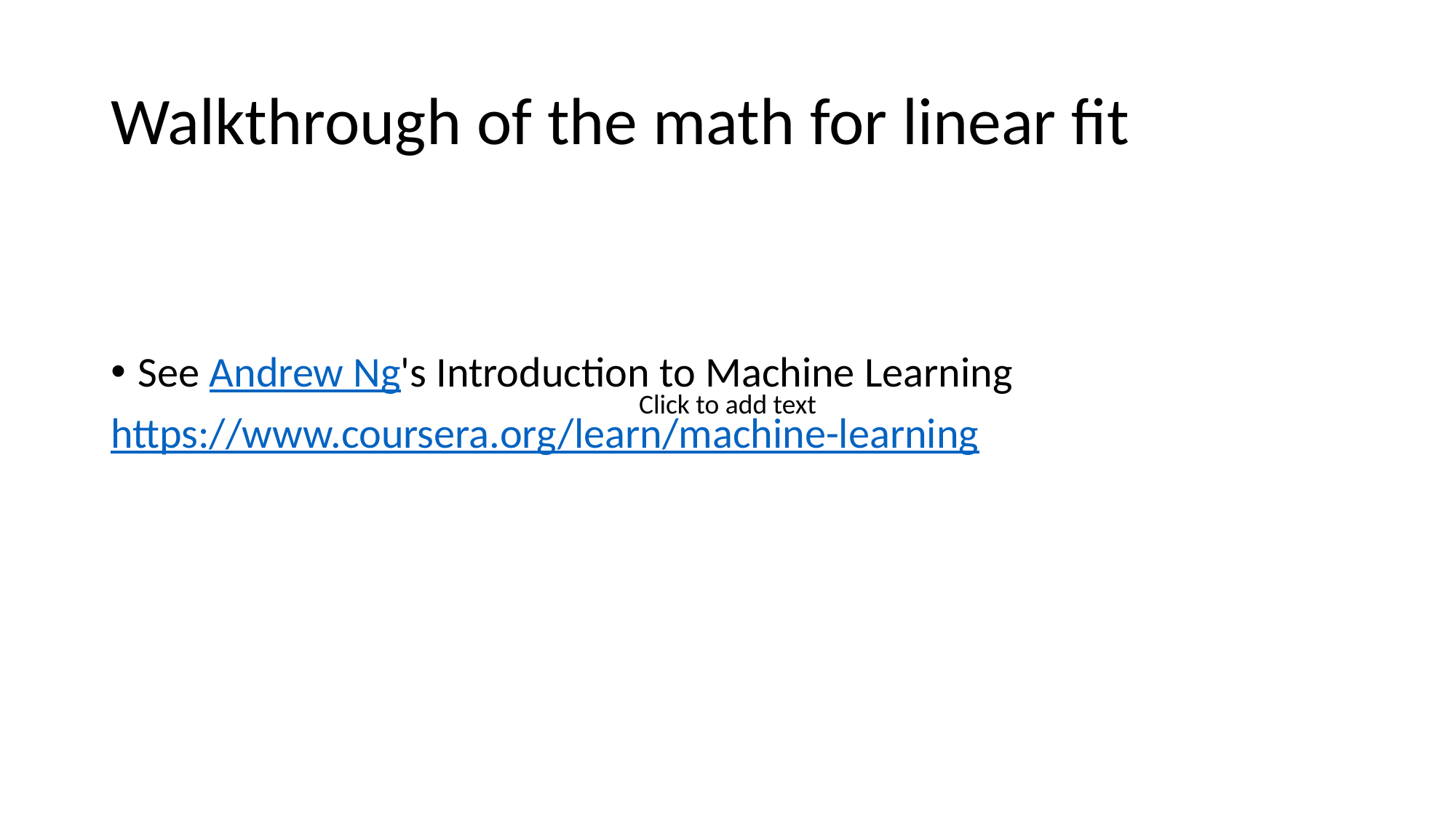

# Walkthrough of the math for linear fit

See Andrew Ng's Introduction to Machine Learning
https://www.coursera.org/learn/machine-learning

Click to add text